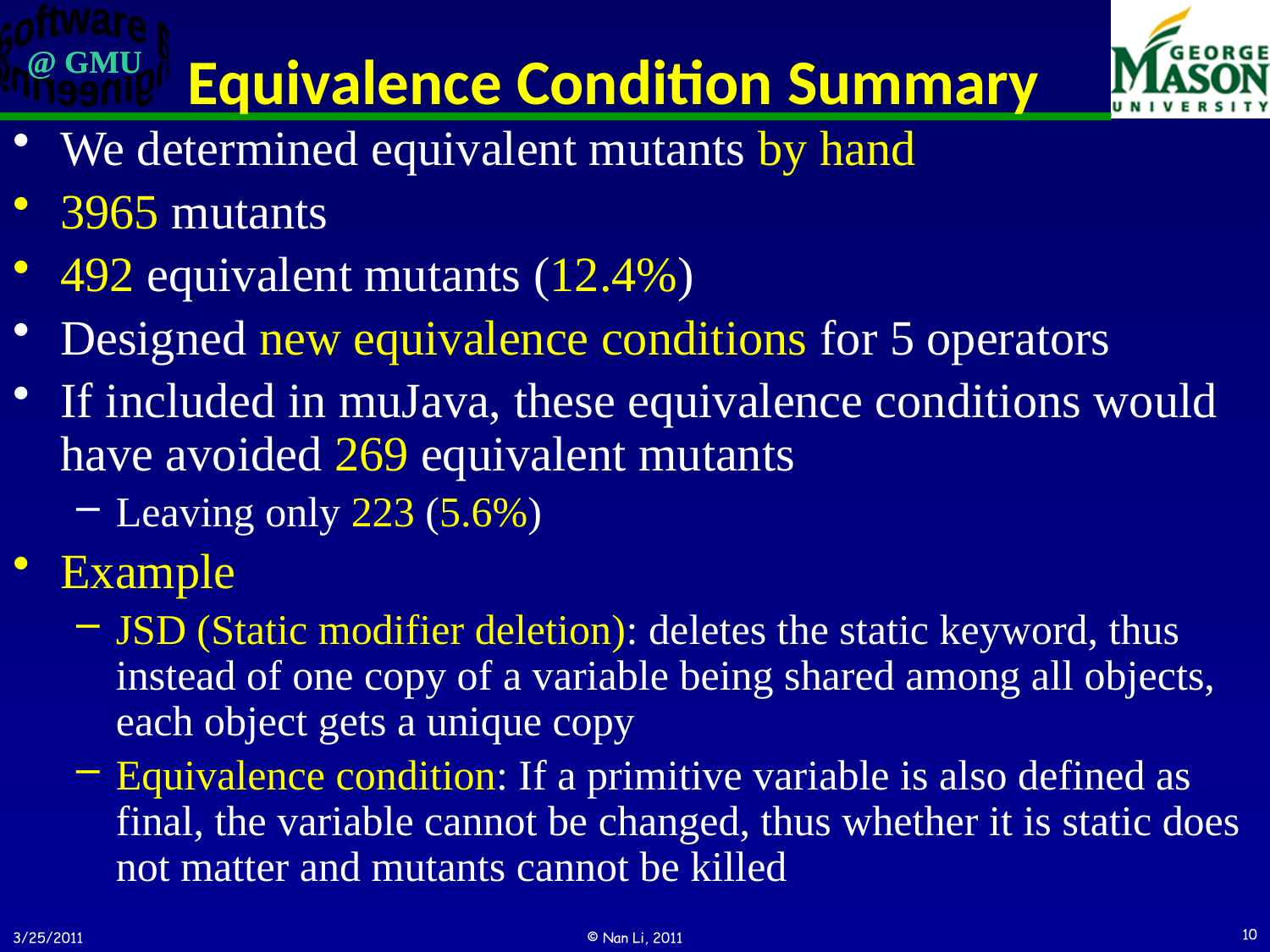

# Equivalence Condition Summary
We determined equivalent mutants by hand
3965 mutants
492 equivalent mutants (12.4%)
Designed new equivalence conditions for 5 operators
If included in muJava, these equivalence conditions would have avoided 269 equivalent mutants
Leaving only 223 (5.6%)
Example
JSD (Static modifier deletion): deletes the static keyword, thus instead of one copy of a variable being shared among all objects, each object gets a unique copy
Equivalence condition: If a primitive variable is also defined as final, the variable cannot be changed, thus whether it is static does not matter and mutants cannot be killed
3/25/2011
© Nan Li, 2011
10